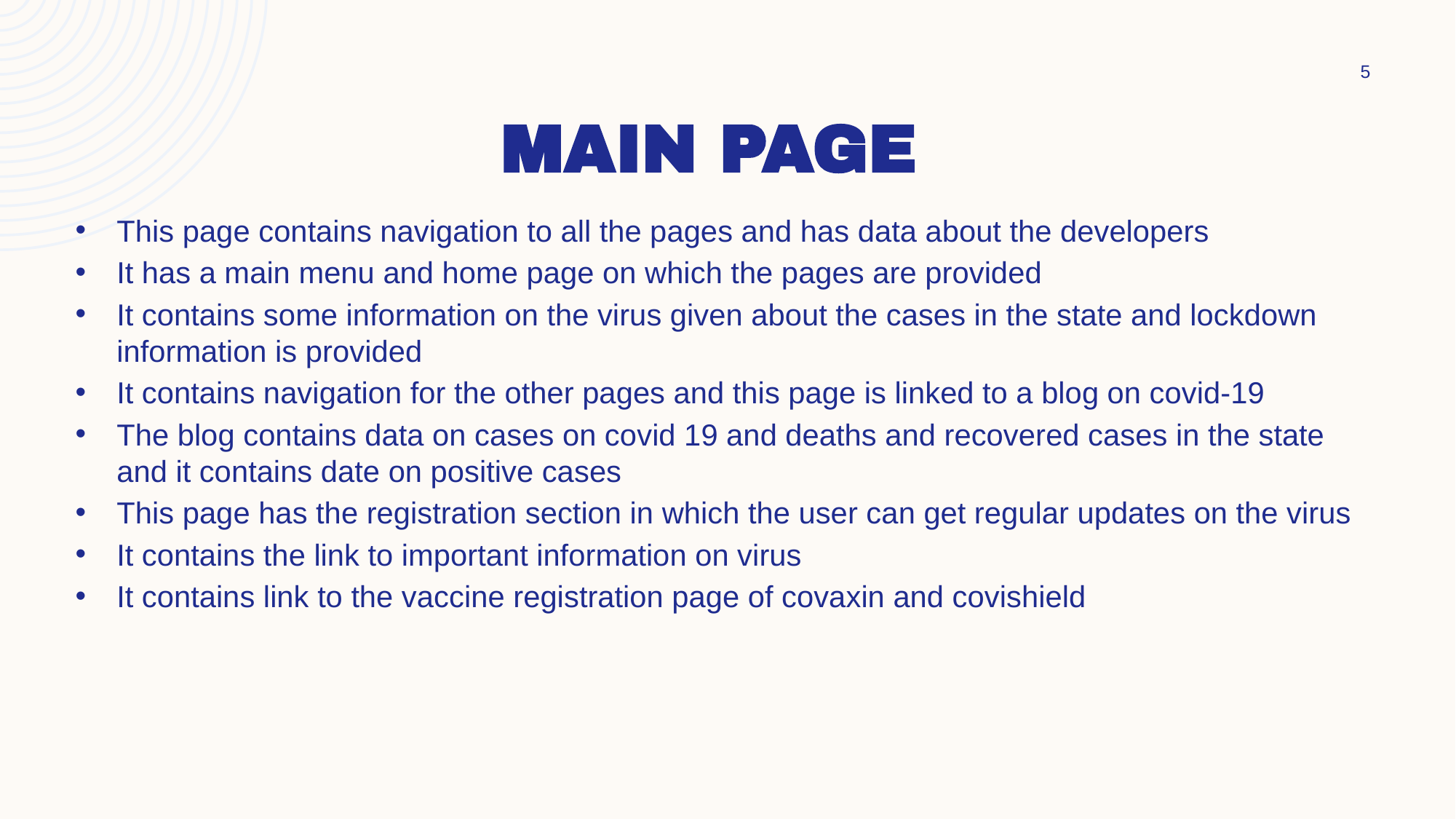

5
# MAIN PAGE
This page contains navigation to all the pages and has data about the developers
It has a main menu and home page on which the pages are provided
It contains some information on the virus given about the cases in the state and lockdown information is provided
It contains navigation for the other pages and this page is linked to a blog on covid-19
The blog contains data on cases on covid 19 and deaths and recovered cases in the state and it contains date on positive cases
This page has the registration section in which the user can get regular updates on the virus
It contains the link to important information on virus
It contains link to the vaccine registration page of covaxin and covishield